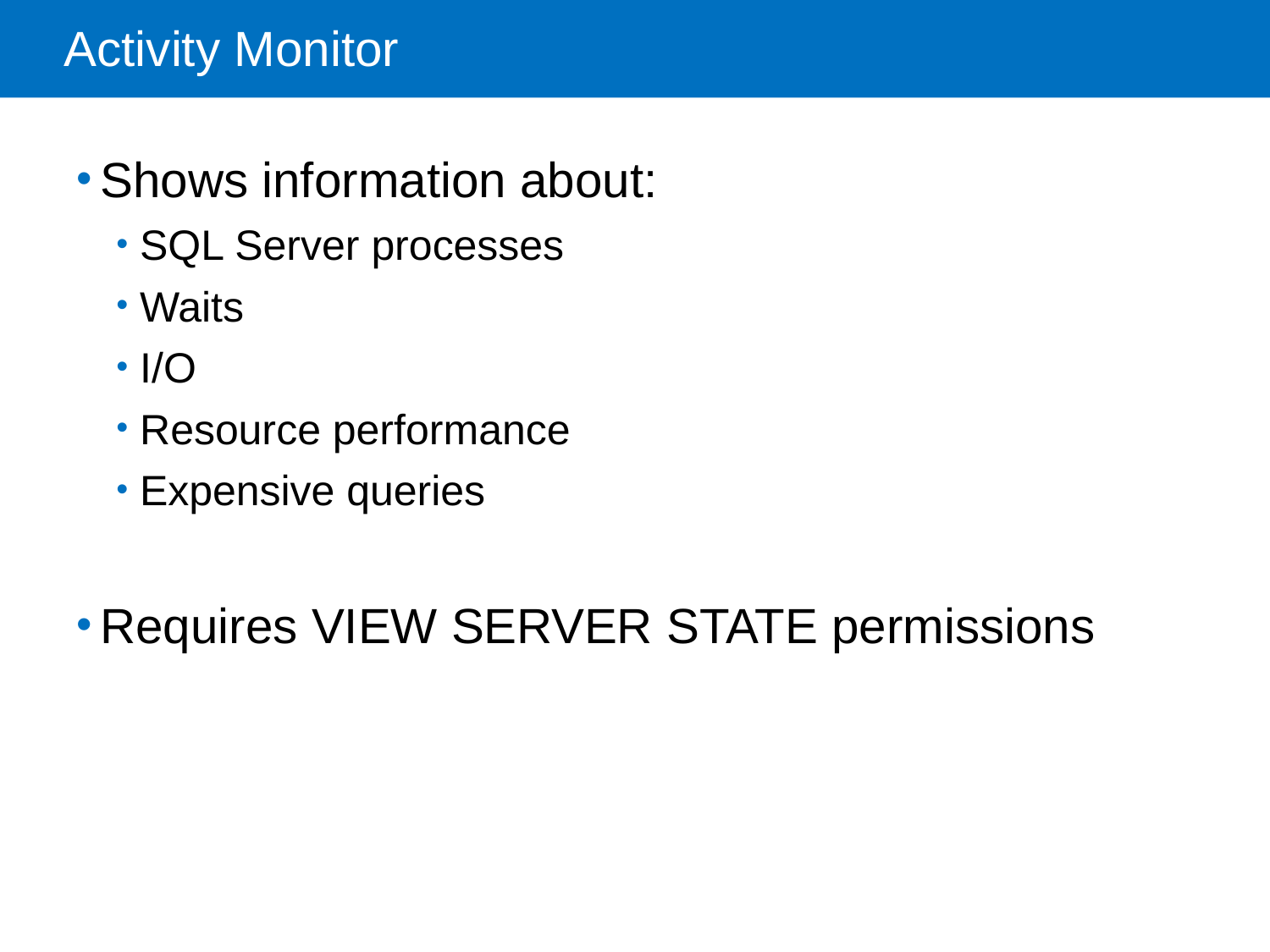

# Activity Monitor
Shows information about:
SQL Server processes
Waits
I/O
Resource performance
Expensive queries

Requires VIEW SERVER STATE permissions